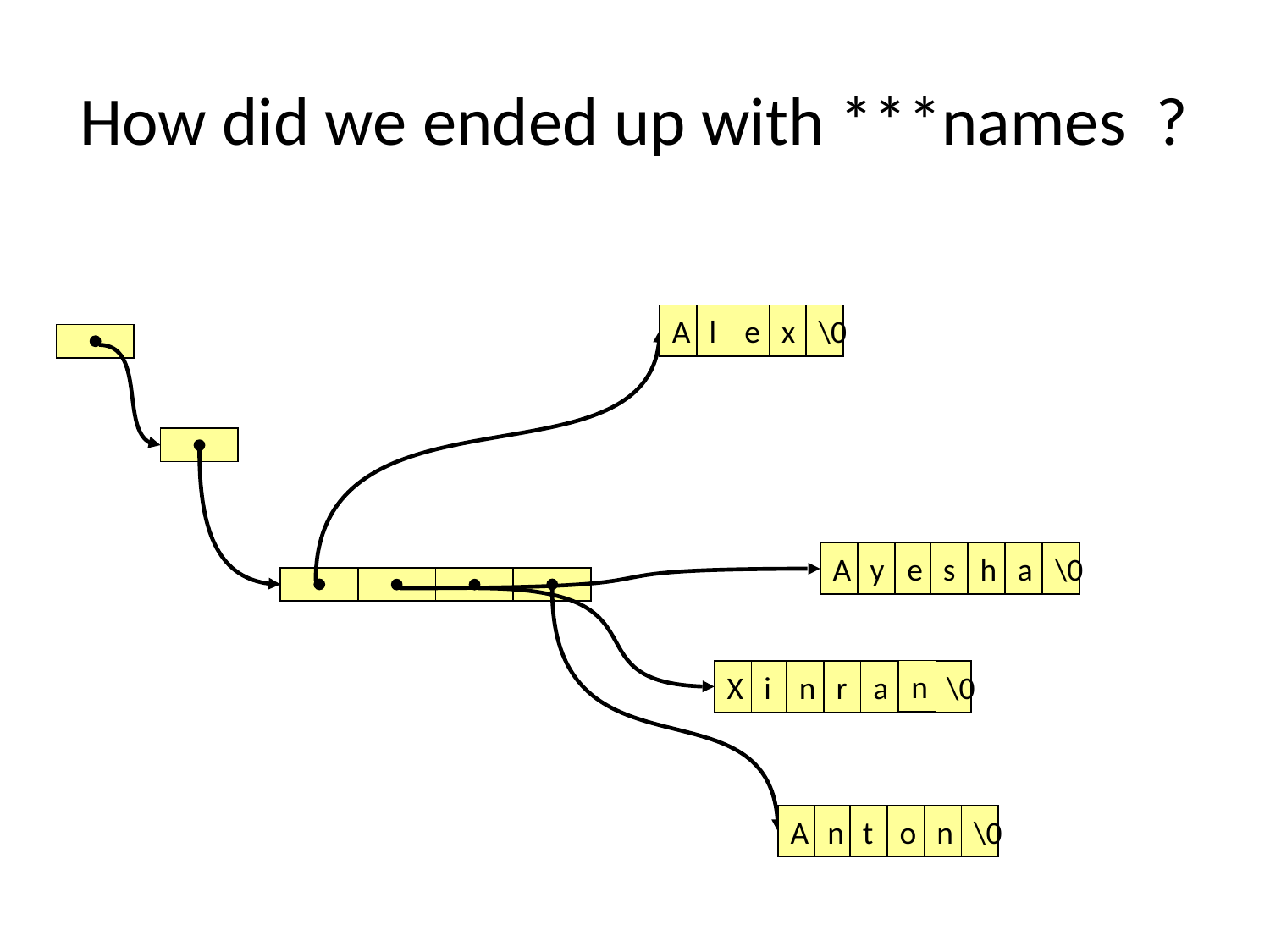

# How did we ended up with ***names  ?
A
l
e
x
\0

A
y
e
s
h
a
\0

n
X
i
n
r
a
\0
A
n
t
o
n
\0